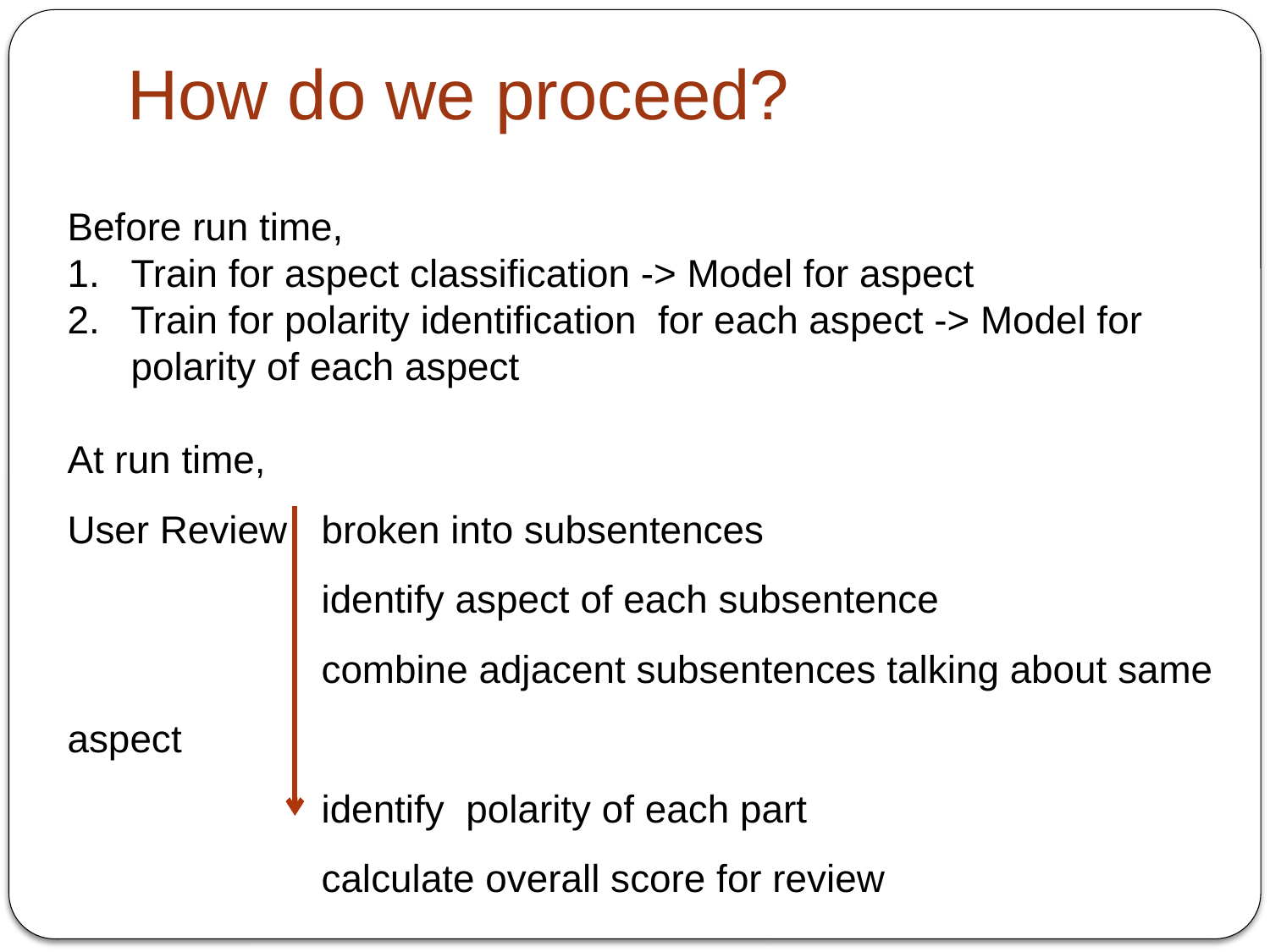

# How do we proceed?
Before run time,
Train for aspect classification -> Model for aspect
Train for polarity identification  for each aspect -> Model for polarity of each aspect

At run time,
User Review 	broken into subsentences
		identify aspect of each subsentence
		combine adjacent subsentences talking about same aspect
		identify  polarity of each part
		calculate overall score for review